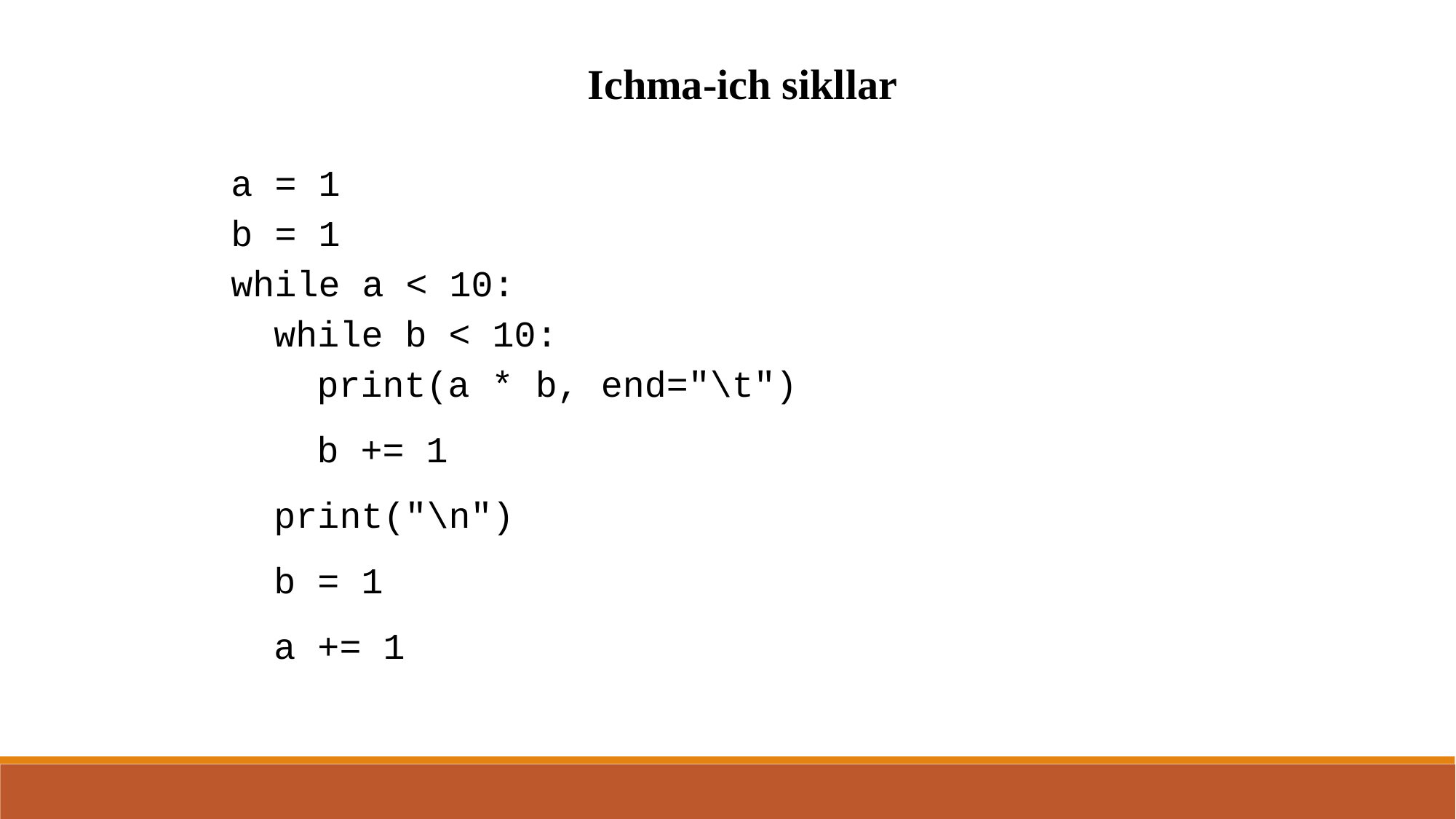

Ichma-ich sikllar
a = 1
b = 1
while a < 10:
while b < 10:
print(a * b, end="\t")
b += 1
print("\n")
b = 1
a += 1